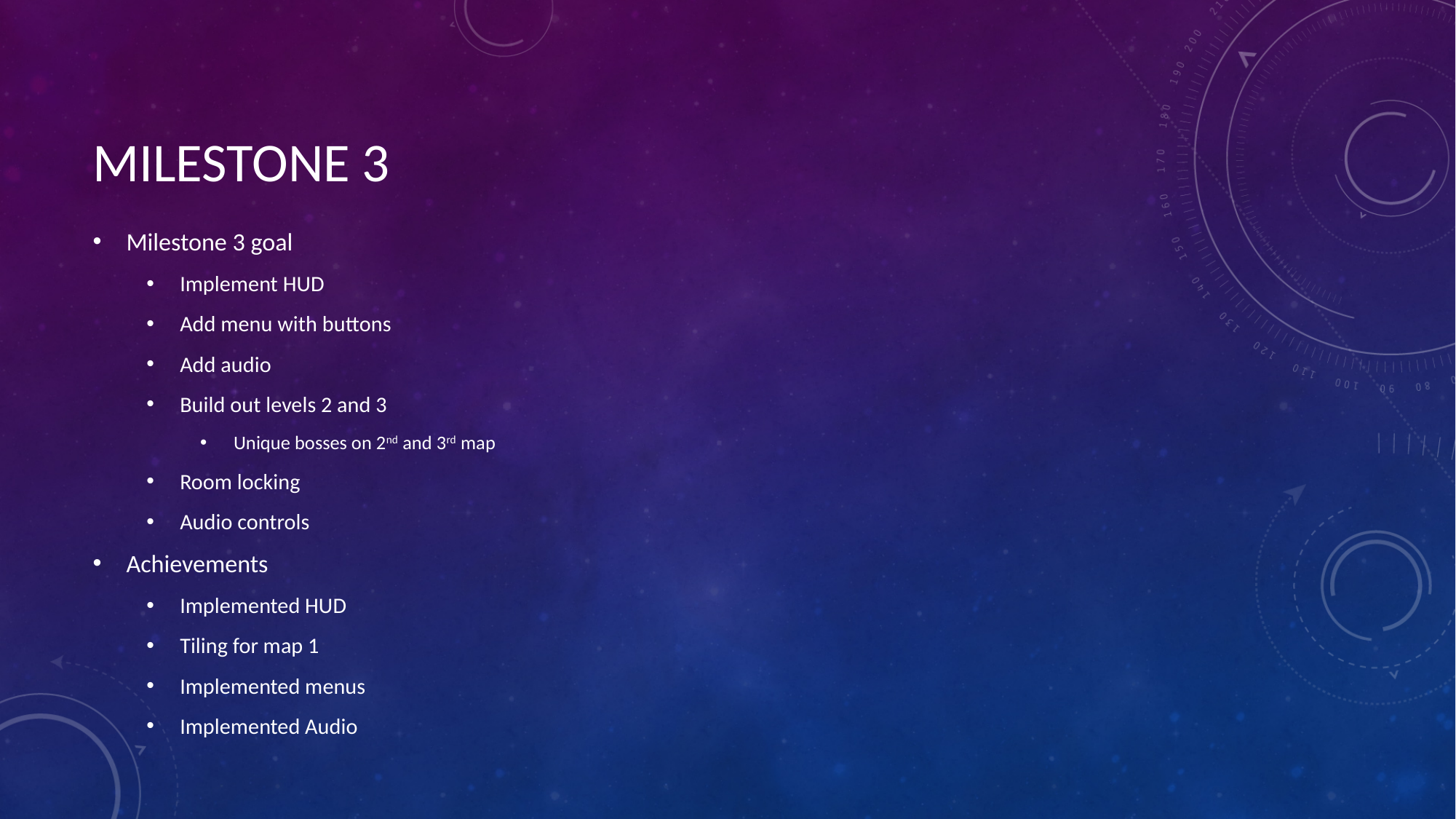

# Milestone 3
Milestone 3 goal
Implement HUD
Add menu with buttons
Add audio
Build out levels 2 and 3
Unique bosses on 2nd and 3rd map
Room locking
Audio controls
Achievements
Implemented HUD
Tiling for map 1
Implemented menus
Implemented Audio